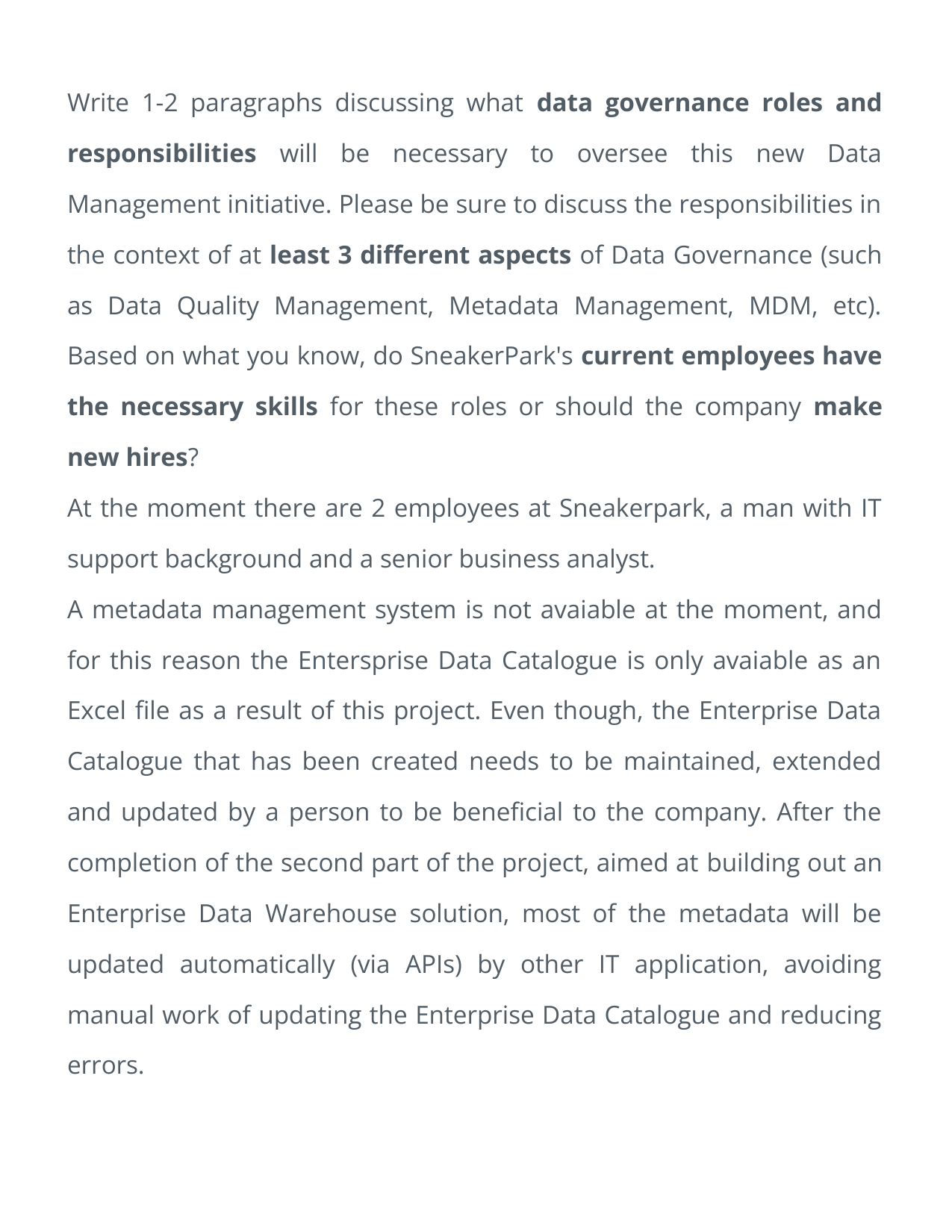

Write 1-2 paragraphs discussing what data governance roles and responsibilities will be necessary to oversee this new Data Management initiative. Please be sure to discuss the responsibilities in the context of at least 3 different aspects of Data Governance (such as Data Quality Management, Metadata Management, MDM, etc). Based on what you know, do SneakerPark's current employees have the necessary skills for these roles or should the company make new hires?
At the moment there are 2 employees at Sneakerpark, a man with IT support background and a senior business analyst.
A metadata management system is not avaiable at the moment, and for this reason the Entersprise Data Catalogue is only avaiable as an Excel file as a result of this project. Even though, the Enterprise Data Catalogue that has been created needs to be maintained, extended and updated by a person to be beneficial to the company. After the completion of the second part of the project, aimed at building out an Enterprise Data Warehouse solution, most of the metadata will be updated automatically (via APIs) by other IT application, avoiding manual work of updating the Enterprise Data Catalogue and reducing errors.